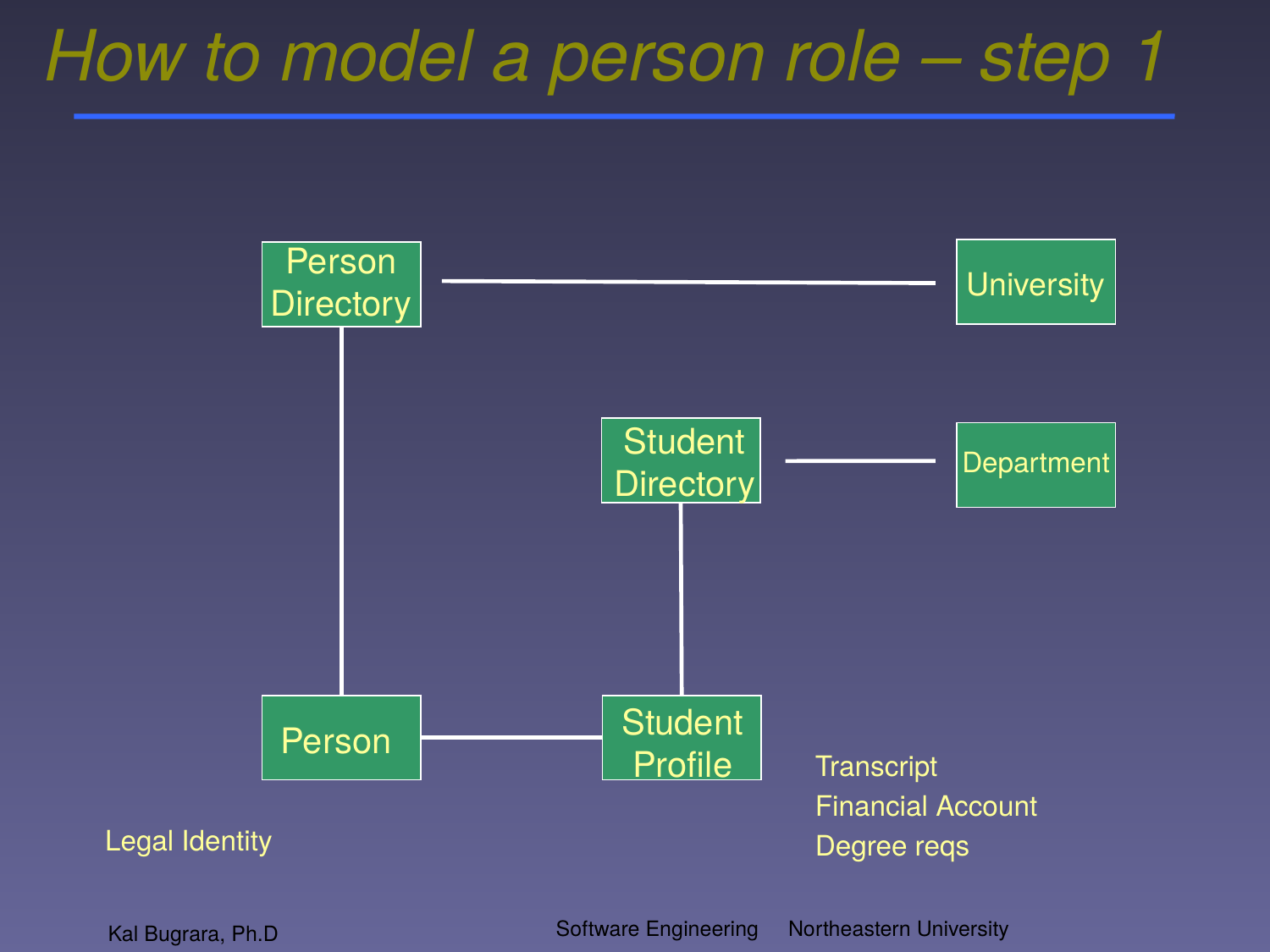

# How to model a person role – step 1
Person Directory

University
Student Directory

Department
Student Profile

Person
Transcript
Financial Account
Degree reqs
Legal Identity
Kal Bugrara, Ph.D
Software Engineering		     Northeastern University